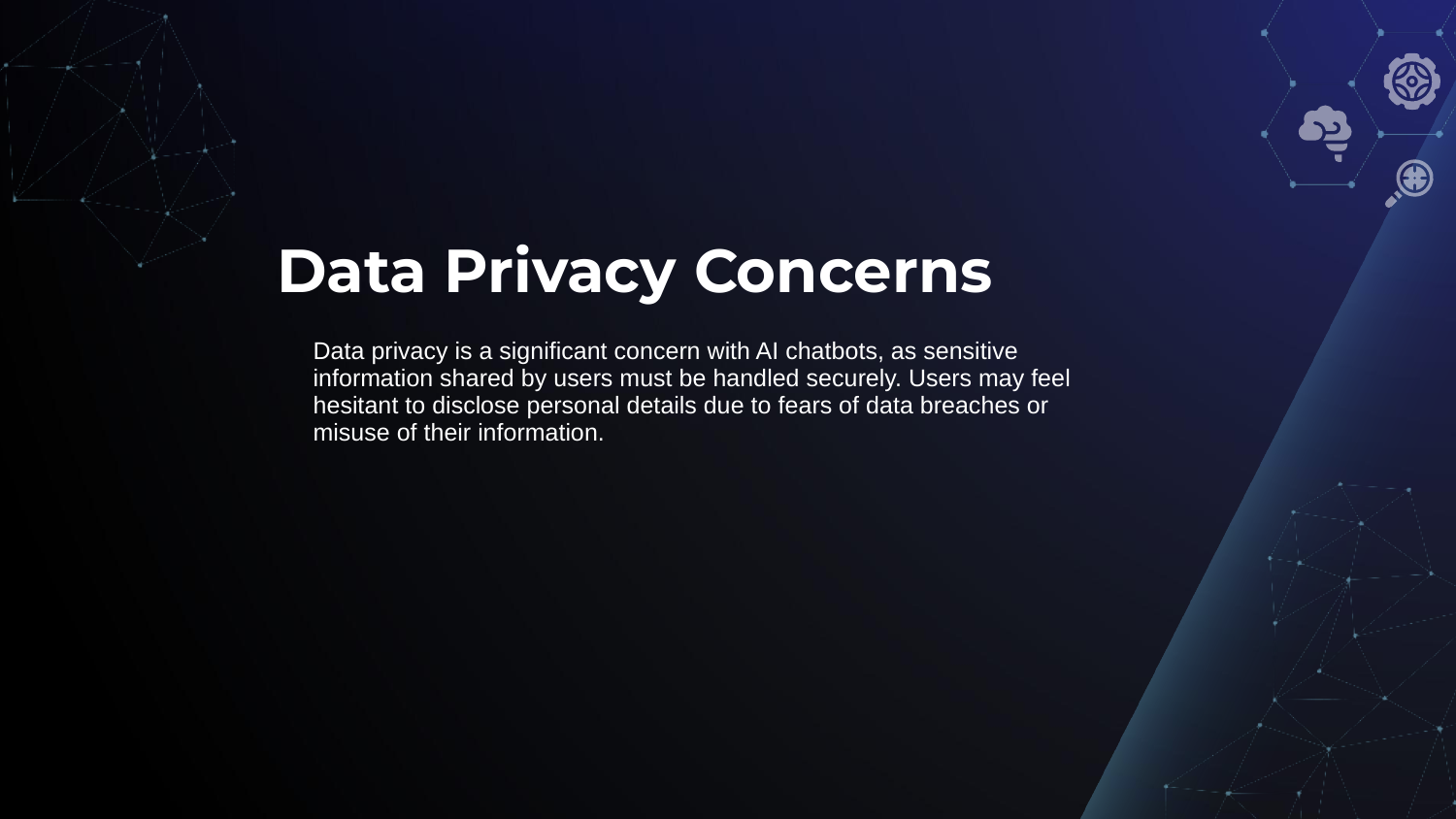

# Data Privacy Concerns
Data privacy is a significant concern with AI chatbots, as sensitive information shared by users must be handled securely. Users may feel hesitant to disclose personal details due to fears of data breaches or misuse of their information.